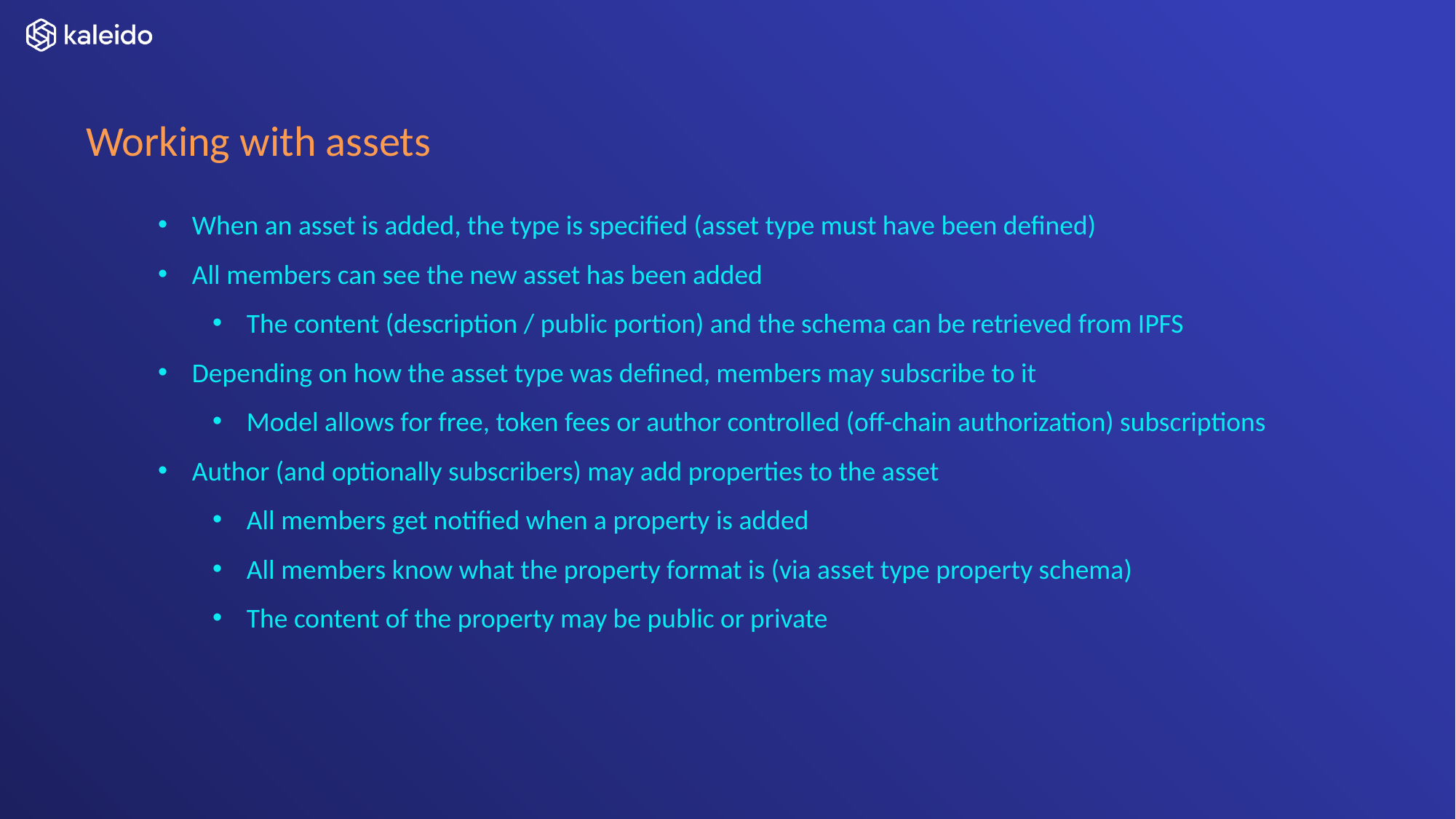

Working with assets
When an asset is added, the type is specified (asset type must have been defined)
All members can see the new asset has been added
The content (description / public portion) and the schema can be retrieved from IPFS
Depending on how the asset type was defined, members may subscribe to it
Model allows for free, token fees or author controlled (off-chain authorization) subscriptions
Author (and optionally subscribers) may add properties to the asset
All members get notified when a property is added
All members know what the property format is (via asset type property schema)
The content of the property may be public or private